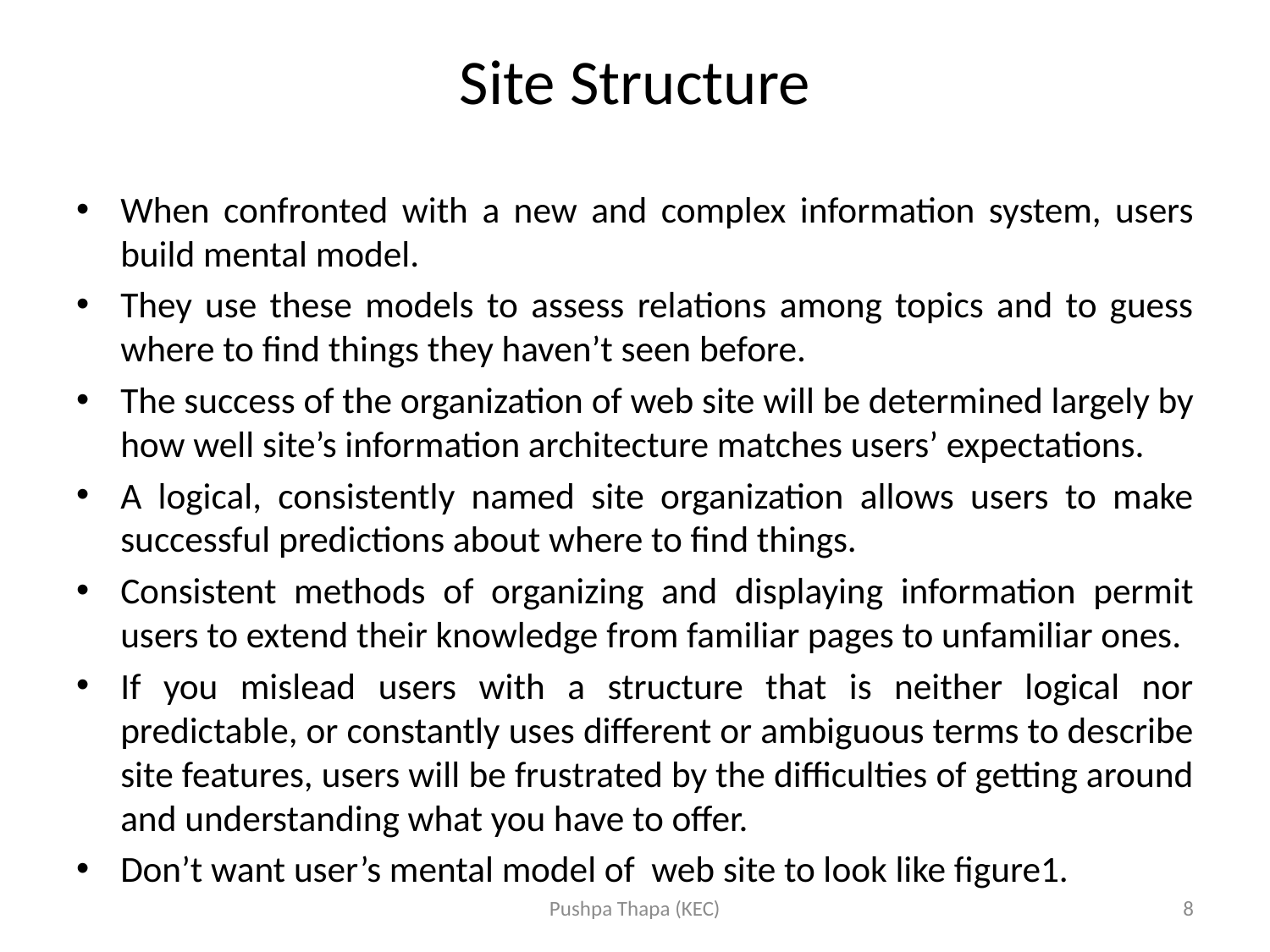

# Site Structure
When confronted with a new and complex information system, users build mental model.
They use these models to assess relations among topics and to guess where to find things they haven’t seen before.
The success of the organization of web site will be determined largely by how well site’s information architecture matches users’ expectations.
A logical, consistently named site organization allows users to make successful predictions about where to find things.
Consistent methods of organizing and displaying information permit users to extend their knowledge from familiar pages to unfamiliar ones.
If you mislead users with a structure that is neither logical nor predictable, or constantly uses different or ambiguous terms to describe site features, users will be frustrated by the difficulties of getting around and understanding what you have to offer.
Don’t want user’s mental model of  web site to look like figure1.

Pushpa Thapa (KEC)
8